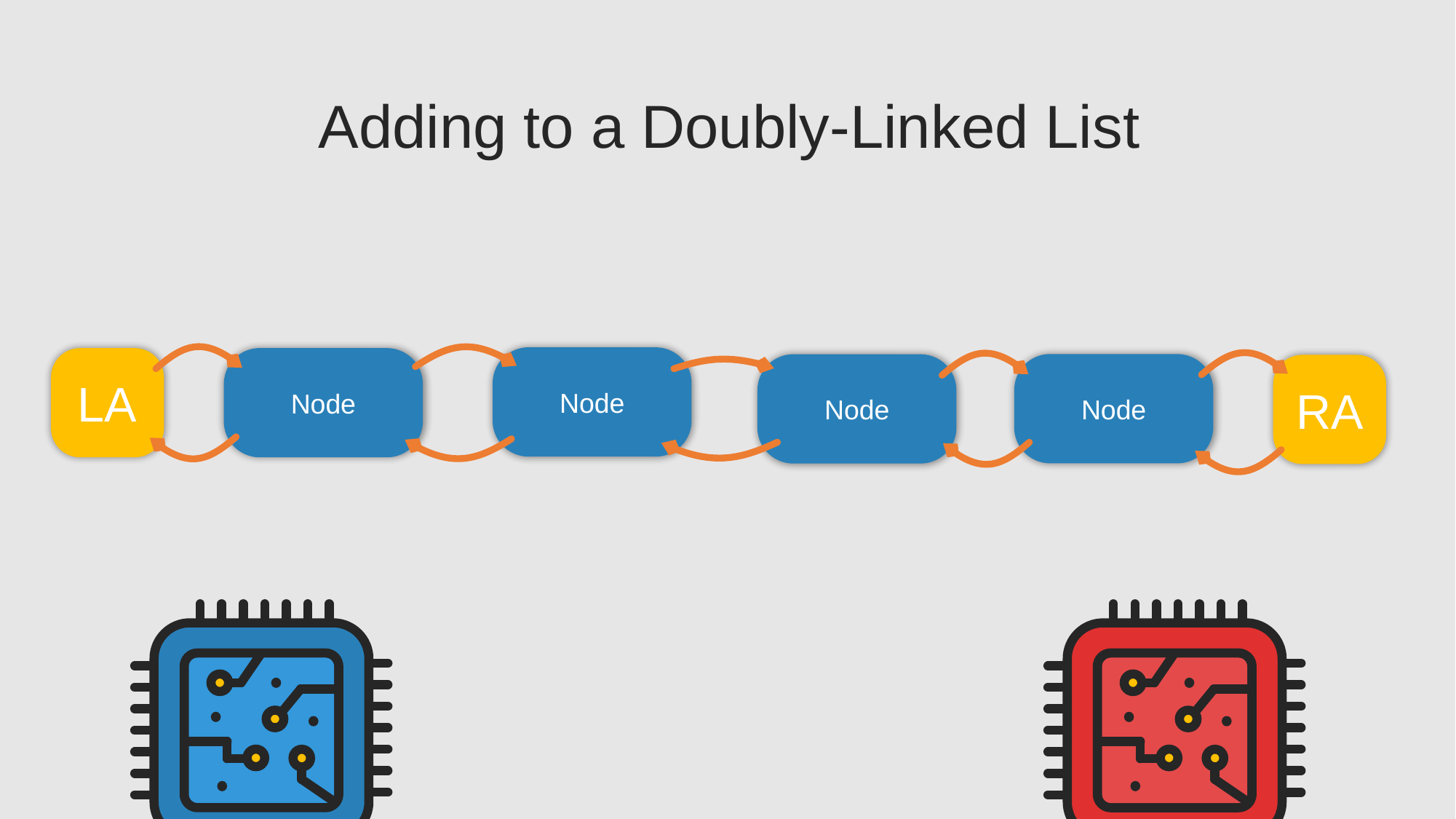

Adding to a Doubly-Linked List

Node
LA
Node

Node
Node
RA

Node
Node